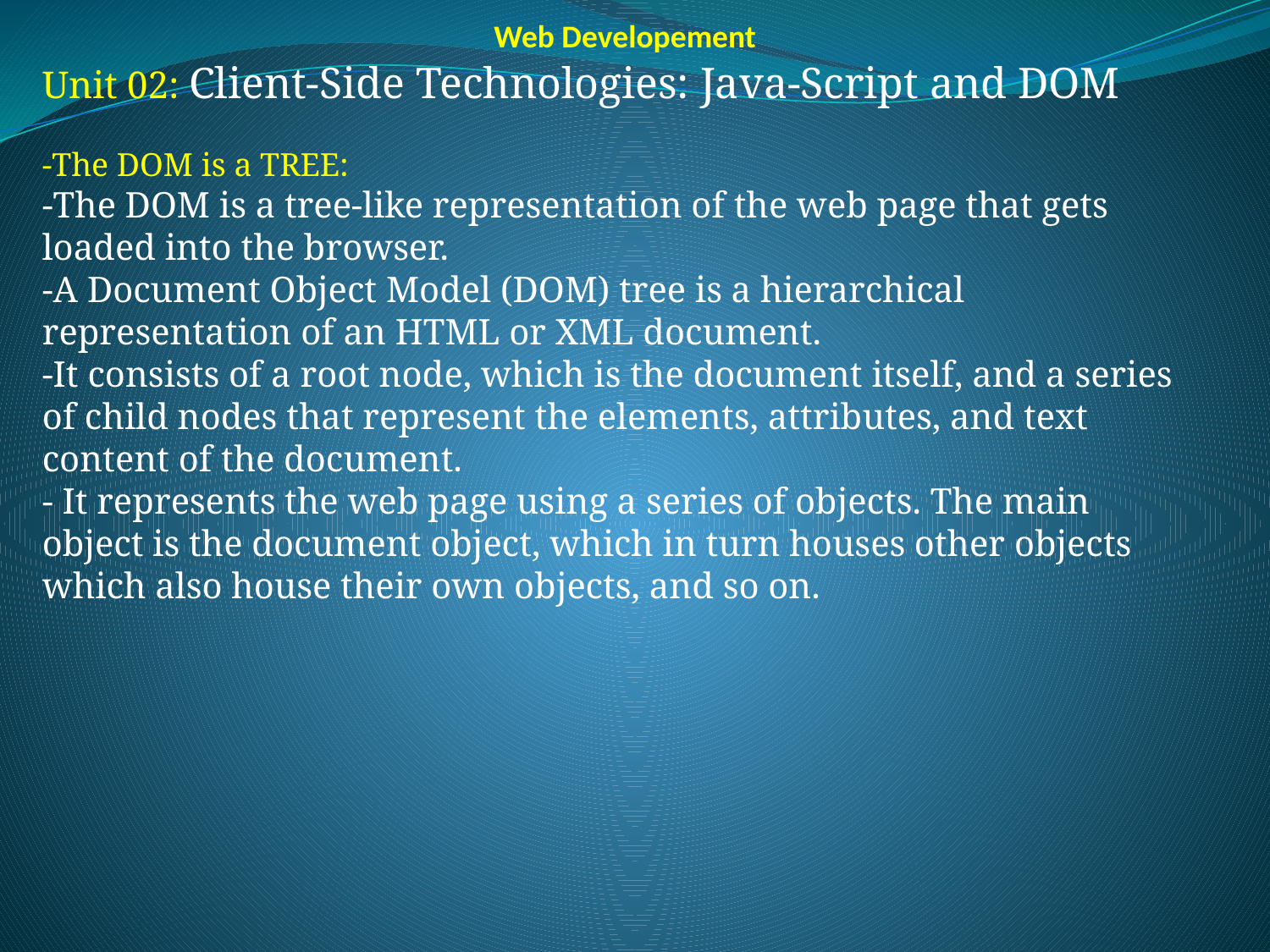

Web Developement
Unit 02: Client-Side Technologies: Java-Script and DOM

-The DOM is a TREE:
-The DOM is a tree-like representation of the web page that gets loaded into the browser.
-A Document Object Model (DOM) tree is a hierarchical representation of an HTML or XML document.
-It consists of a root node, which is the document itself, and a series of child nodes that represent the elements, attributes, and text content of the document.
- It represents the web page using a‌‌ series of objects. The main object is the document object, which in turn houses other objects which also house their own objects, and so on.